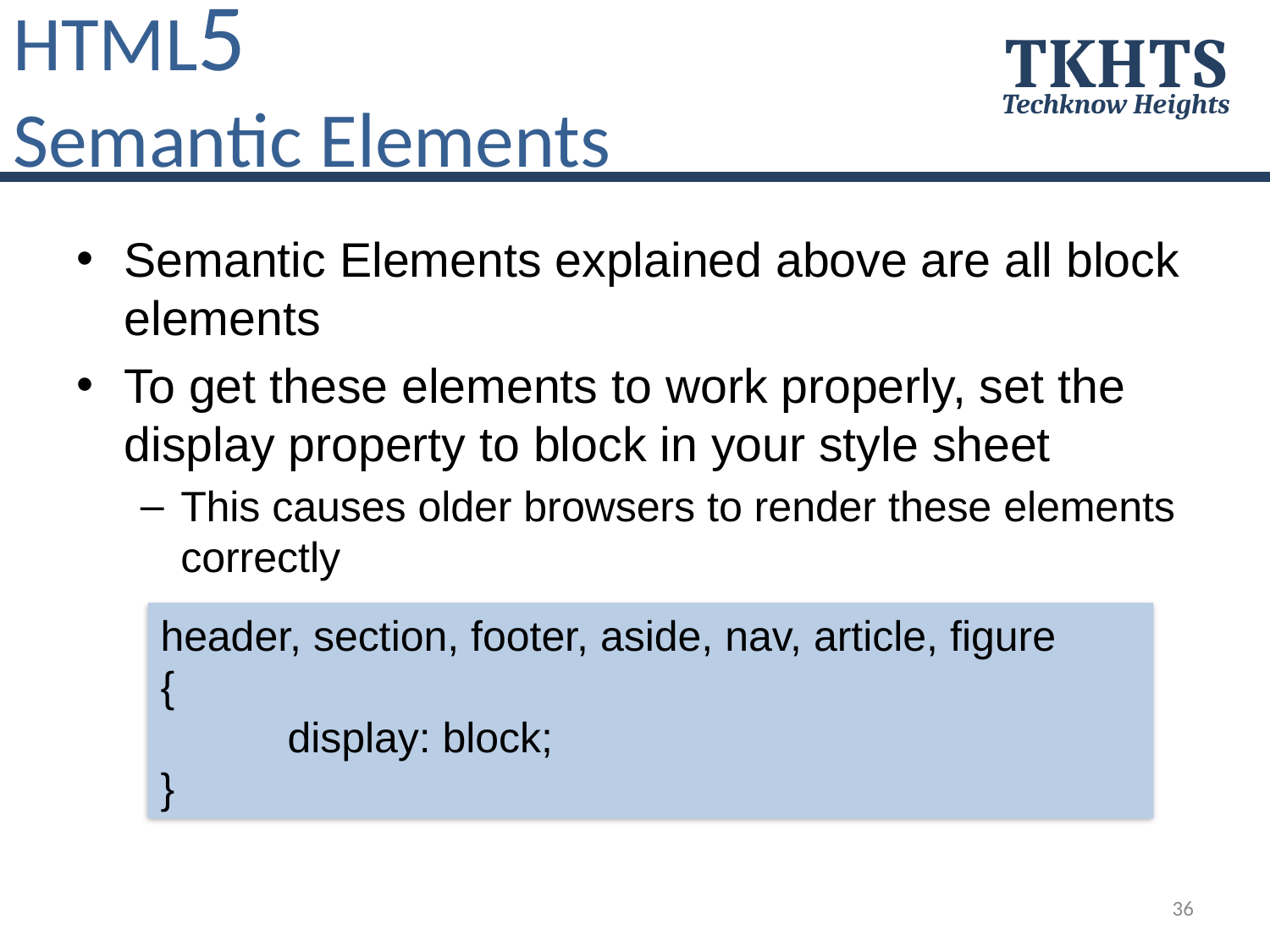

HTML5
Semantic Elements
TKHTS
Techknow Heights

Semantic Elements explained above are all block elements
To get these elements to work properly, set the display property to block in your style sheet
This causes older browsers to render these elements correctly
header, section, footer, aside, nav, article, figure
{ 
	display: block; 
}
36